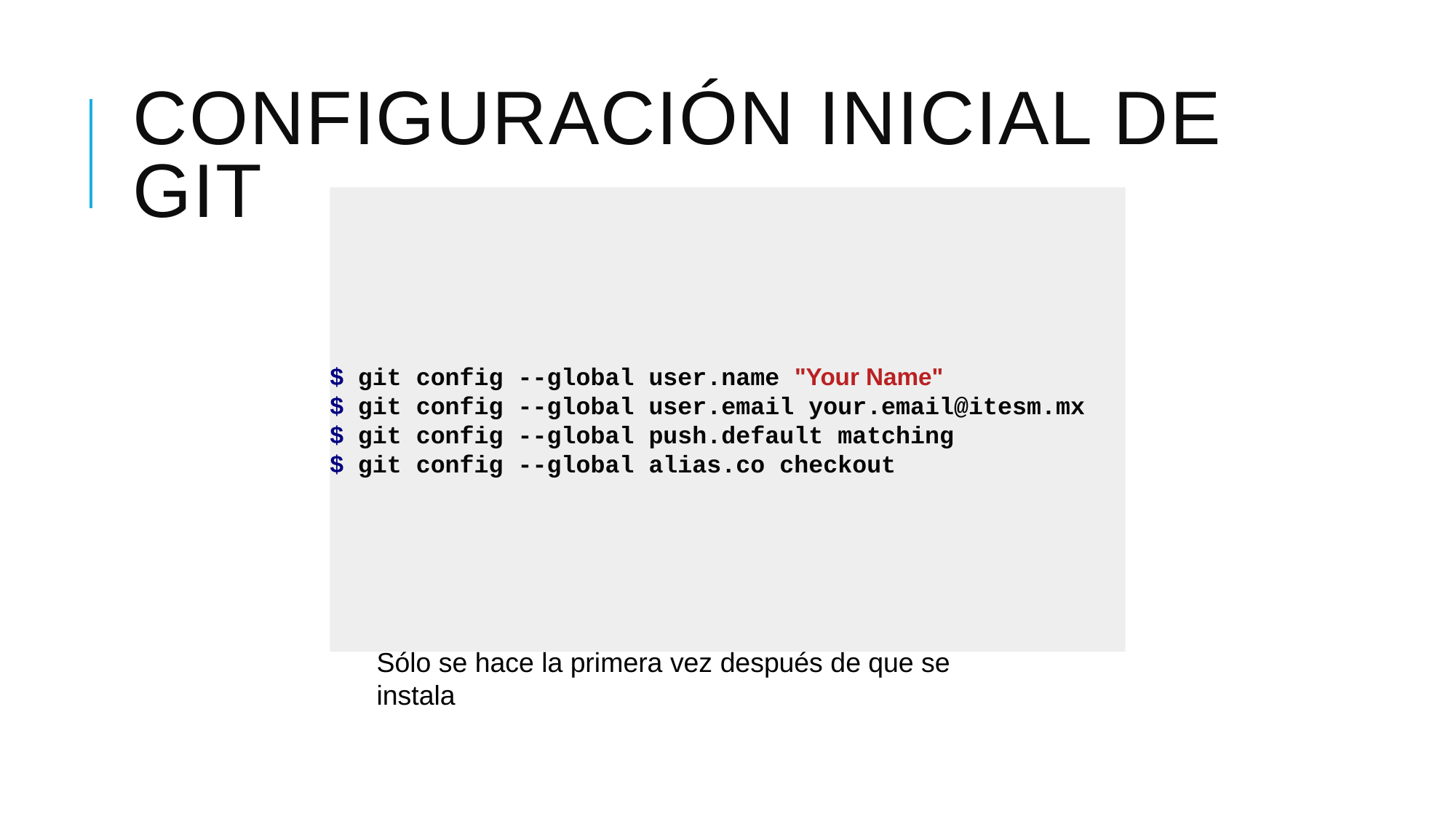

# Configuración inicial de git
$ git config --global user.name "Your Name"
$ git config --global user.email your.email@itesm.mx
$ git config --global push.default matching
$ git config --global alias.co checkout
Sólo se hace la primera vez después de que se instala